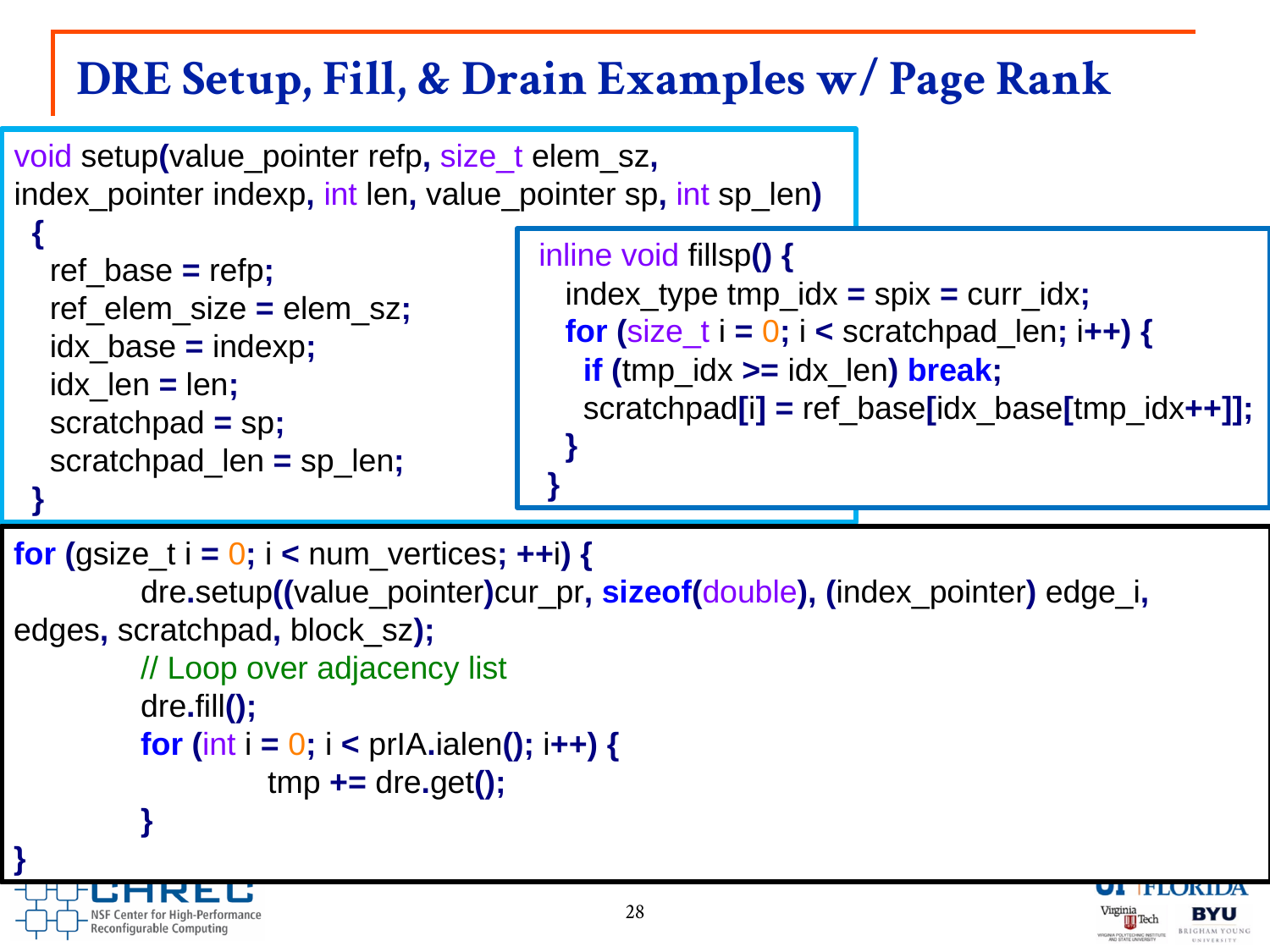

# DRE Setup, Fill, & Drain Examples w/ Page Rank
void setup(value_pointer refp, size_t elem_sz, index_pointer indexp, int len, value_pointer sp, int sp_len)
  {
    ref_base = refp;
    ref_elem_size = elem_sz;
    idx_base = indexp;
    idx_len = len;
    scratchpad = sp;
    scratchpad_len = sp_len;
  }
 inline void fillsp() {
    index_type tmp_idx = spix = curr_idx;
    for (size_t i = 0; i < scratchpad_len; i++) {
      if (tmp_idx >= idx_len) break;
      scratchpad[i] = ref_base[idx_base[tmp_idx++]];
    }
  }
for (gsize_t i = 0; i < num_vertices; ++i) {
	dre.setup((value_pointer)cur_pr, sizeof(double), (index_pointer) edge_i,
edges, scratchpad, block_sz);
	// Loop over adjacency list
	dre.fill();
	for (int i = 0; i < prIA.ialen(); i++) {
		tmp += dre.get();
	}
}
 inline void drainsp() {
    for (size_t i = 0; i < scratchpad_len; i++) {
      ref_base[idx_base[spix++]] = scratchpad[i];
      if (spix >= idx_len) break;
    }
  }
for (gsize_t i = 0; i < num_vertices; ++i) {
  // Loop over adjacency list
  for (gsize_t j = 0; j < edges; ++j) {
    tmp += cur_pr[edge_i[j]];
  }
  tmp = jump_prob + (d_factor * tmp);
  next_pr[i] = tmp;
}
28